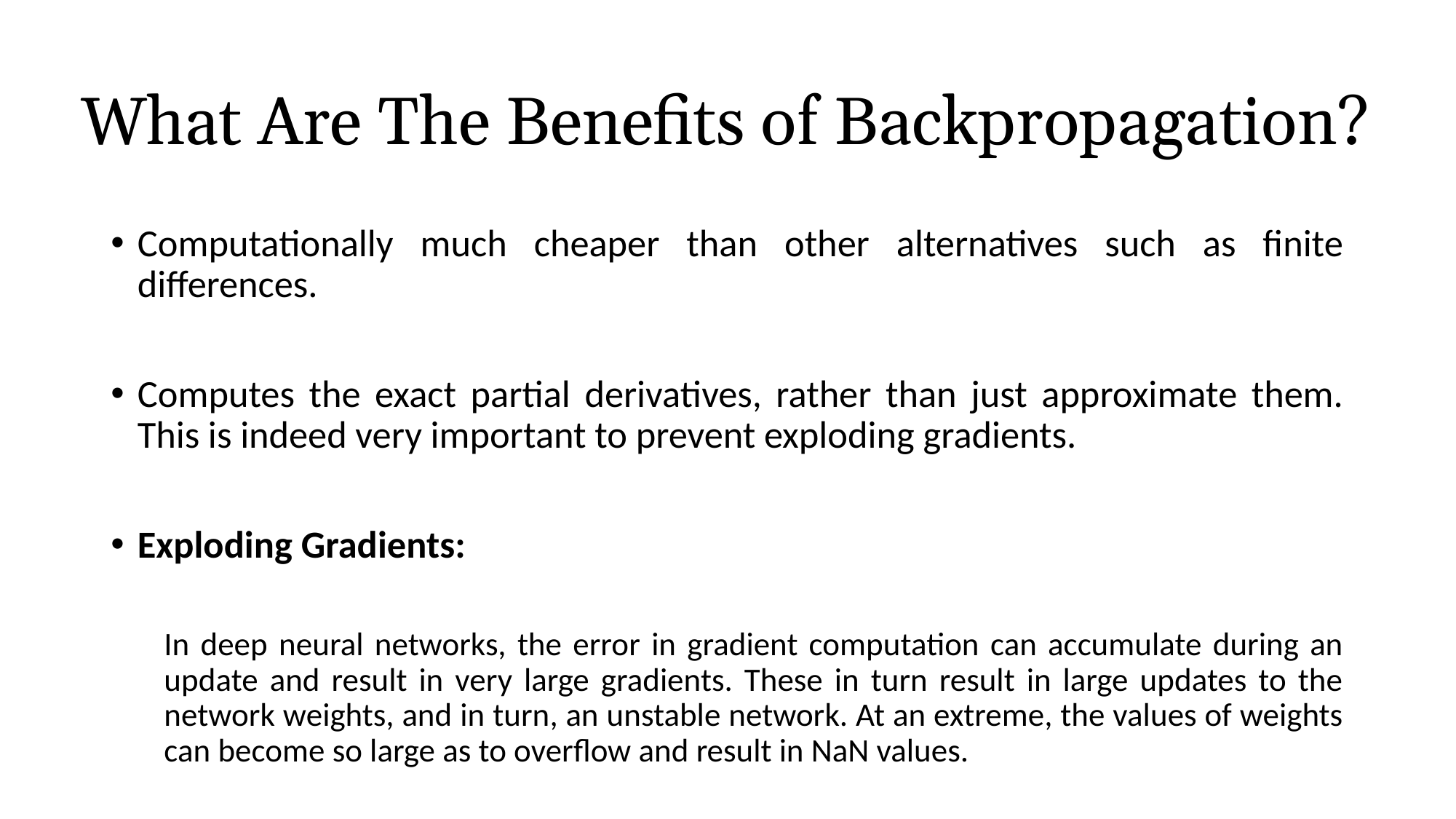

# What Are The Benefits of Backpropagation?
Computationally much cheaper than other alternatives such as finite differences.

Computes the exact partial derivatives, rather than just approximate them. This is indeed very important to prevent exploding gradients.

Exploding Gradients:

In deep neural networks, the error in gradient computation can accumulate during an update and result in very large gradients. These in turn result in large updates to the network weights, and in turn, an unstable network. At an extreme, the values of weights can become so large as to overflow and result in NaN values.